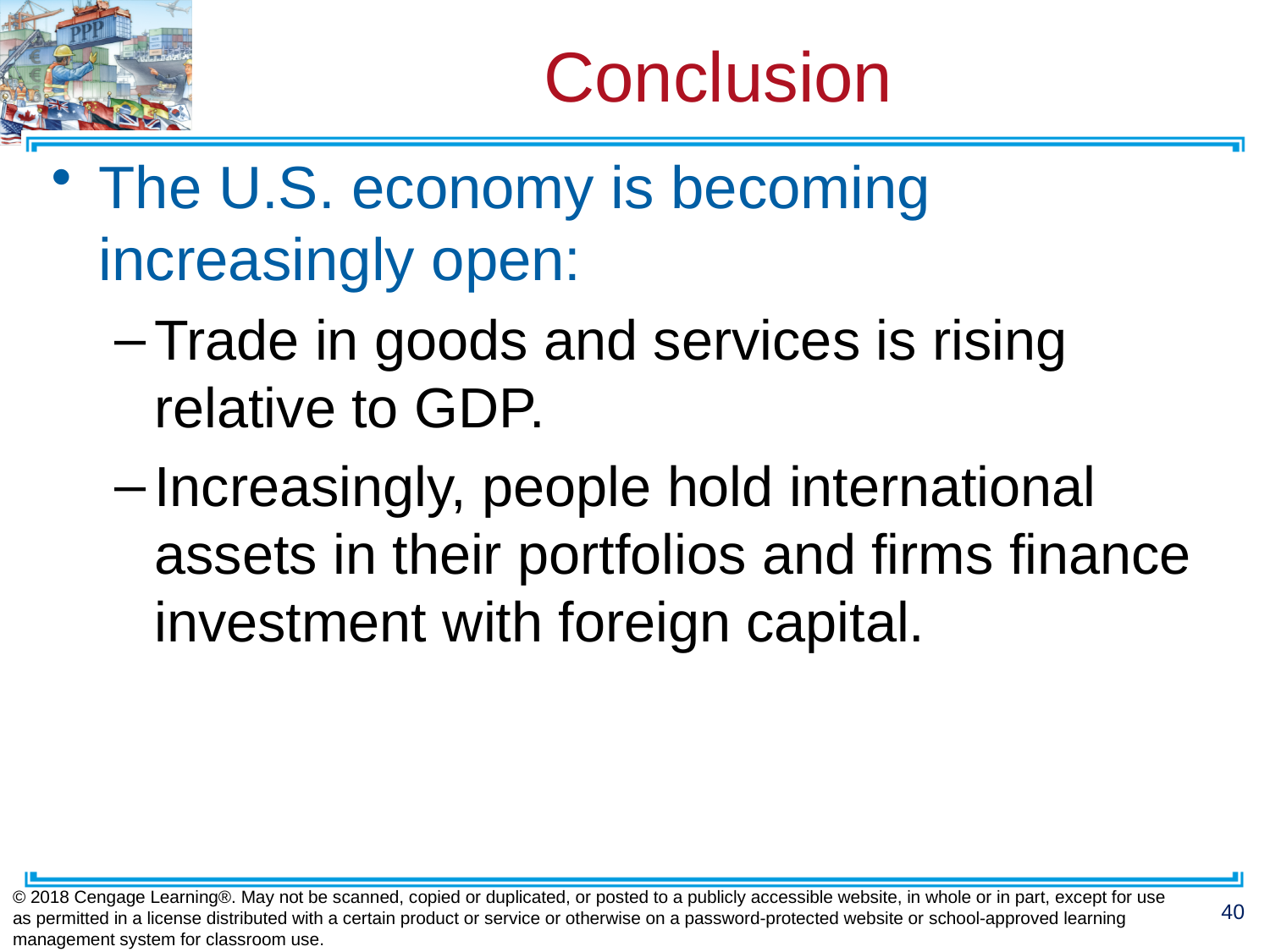

# Conclusion
The U.S. economy is becoming increasingly open:
Trade in goods and services is rising relative to GDP.
Increasingly, people hold international assets in their portfolios and firms finance investment with foreign capital.
© 2018 Cengage Learning®. May not be scanned, copied or duplicated, or posted to a publicly accessible website, in whole or in part, except for use as permitted in a license distributed with a certain product or service or otherwise on a password-protected website or school-approved learning management system for classroom use.
40